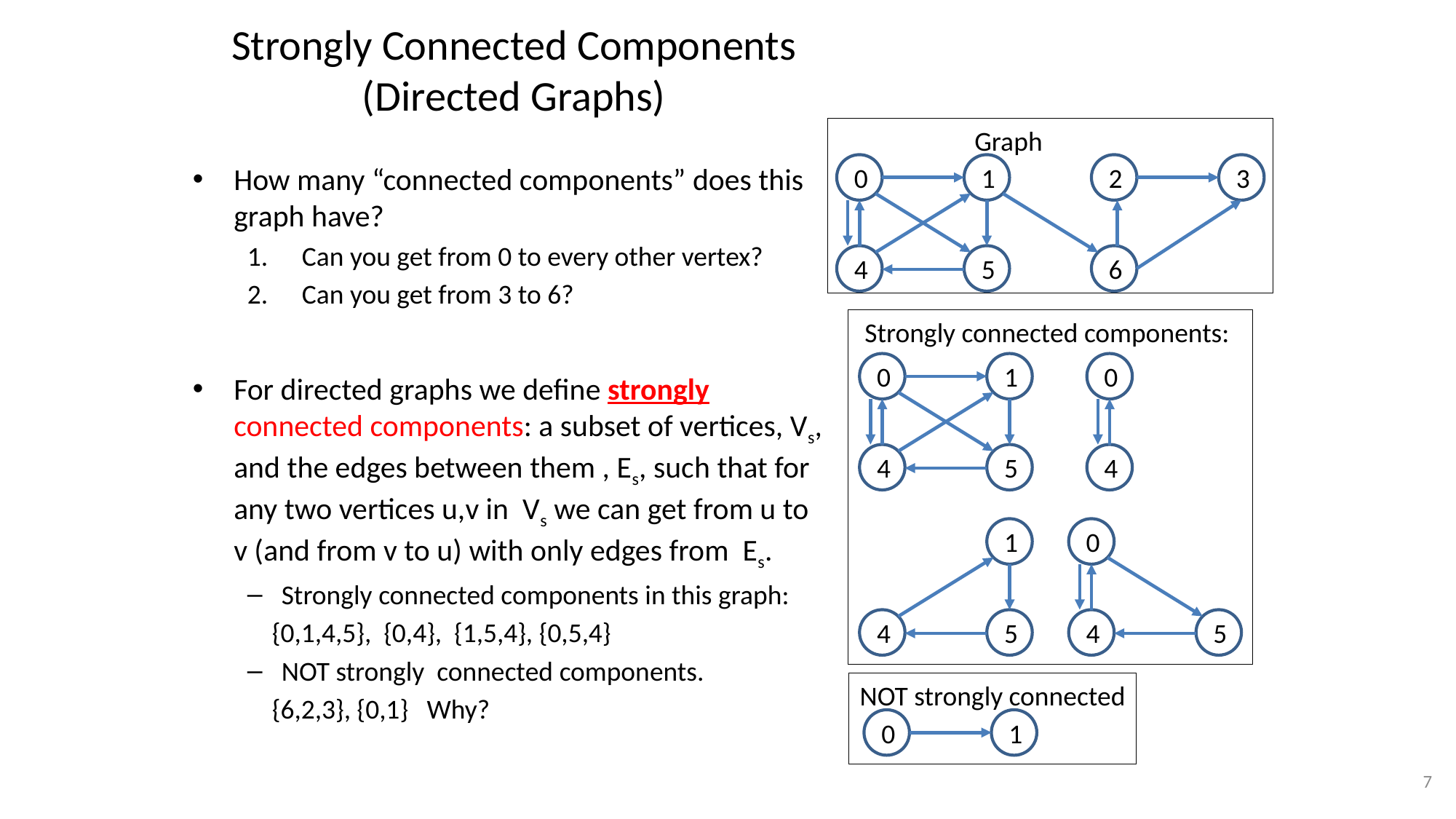

# Strongly Connected Components (Directed Graphs)
                      Graph

0
1
2
3
How many “connected components” does this graph have?
Can you get from 0 to every other vertex?
Can you get from 3 to 6?

For directed graphs we define strongly connected components: a subset of vertices, Vs, and the edges between them , Es, such that for any two vertices u,v in  Vs we can get from u to v (and from v to u) with only edges from  Es.
Strongly connected components in this graph:
    {0,1,4,5},  {0,4},  {1,5,4}, {0,5,4}
NOT strongly  connected components.
    {6,2,3}, {0,1}   Why?

4
5
6
 Strongly connected components:

0
1
0
4
5
4
1
0
4
5
4
5
NOT strongly connected

0
1
7